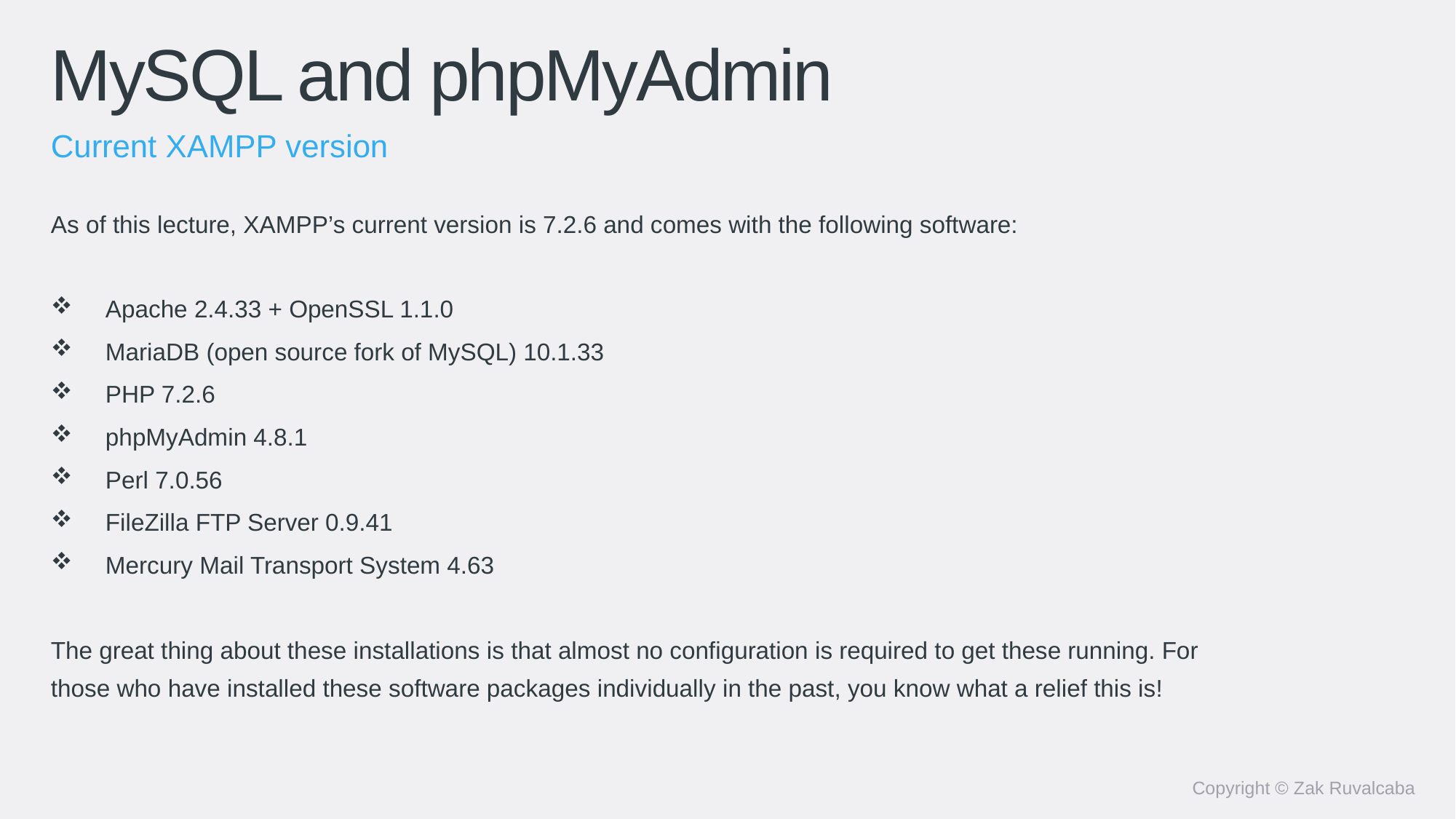

# MySQL and phpMyAdmin
Current XAMPP version
As of this lecture, XAMPP’s current version is 7.2.6 and comes with the following software:

Apache 2.4.33 + OpenSSL 1.1.0
MariaDB (open source fork of MySQL) 10.1.33
PHP 7.2.6
phpMyAdmin 4.8.1
Perl 7.0.56
FileZilla FTP Server 0.9.41
Mercury Mail Transport System 4.63

The great thing about these installations is that almost no configuration is required to get these running. For those who have installed these software packages individually in the past, you know what a relief this is!